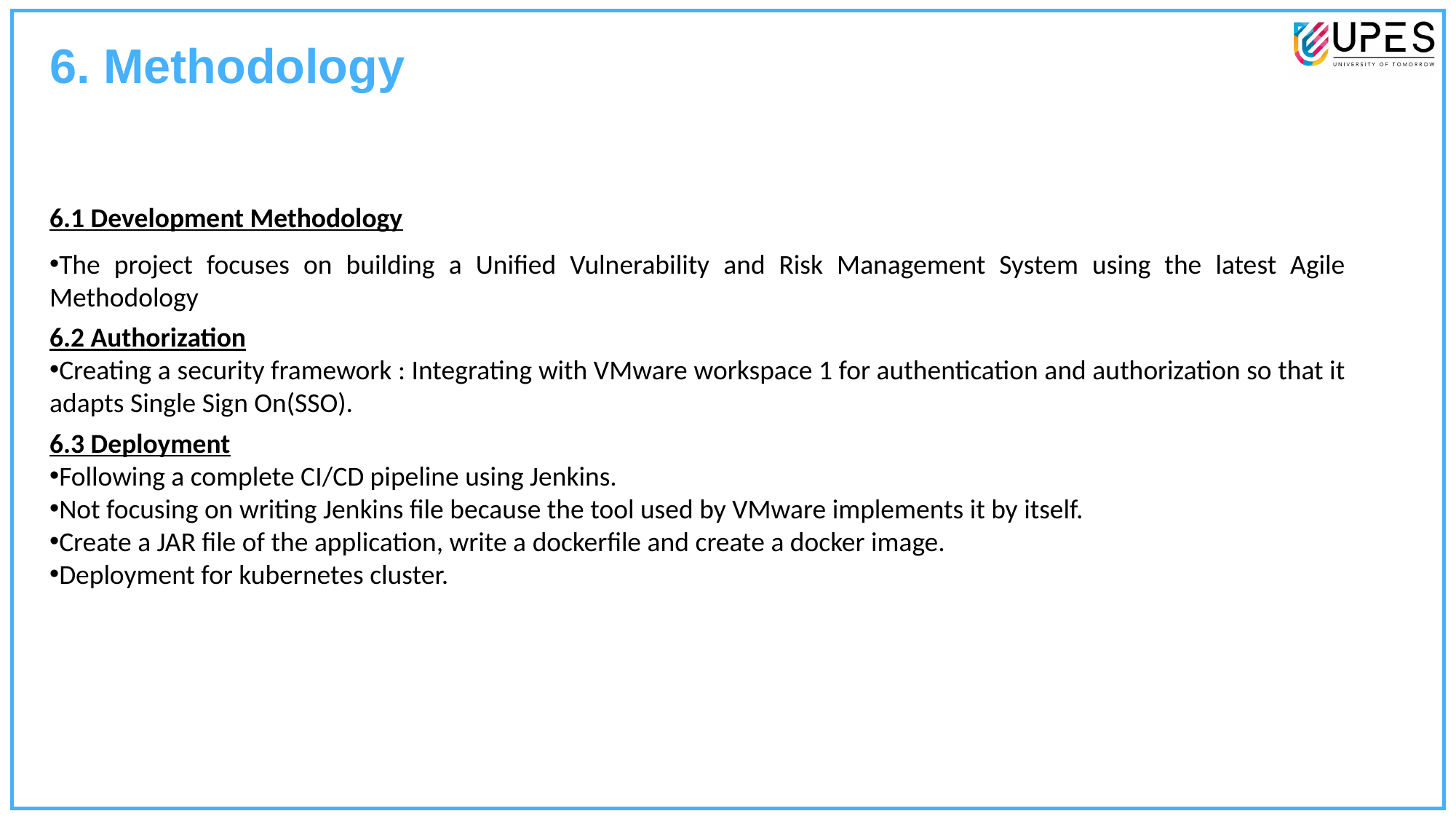

6. Methodology
6.1 Development Methodology
The project focuses on building a Unified Vulnerability and Risk Management System using the latest Agile Methodology
6.2 Authorization
Creating a security framework : Integrating with VMware workspace 1 for authentication and authorization so that it adapts Single Sign On(SSO).
6.3 Deployment
Following a complete CI/CD pipeline using Jenkins.
Not focusing on writing Jenkins file because the tool used by VMware implements it by itself.
Create a JAR file of the application, write a dockerfile and create a docker image.
Deployment for kubernetes cluster.